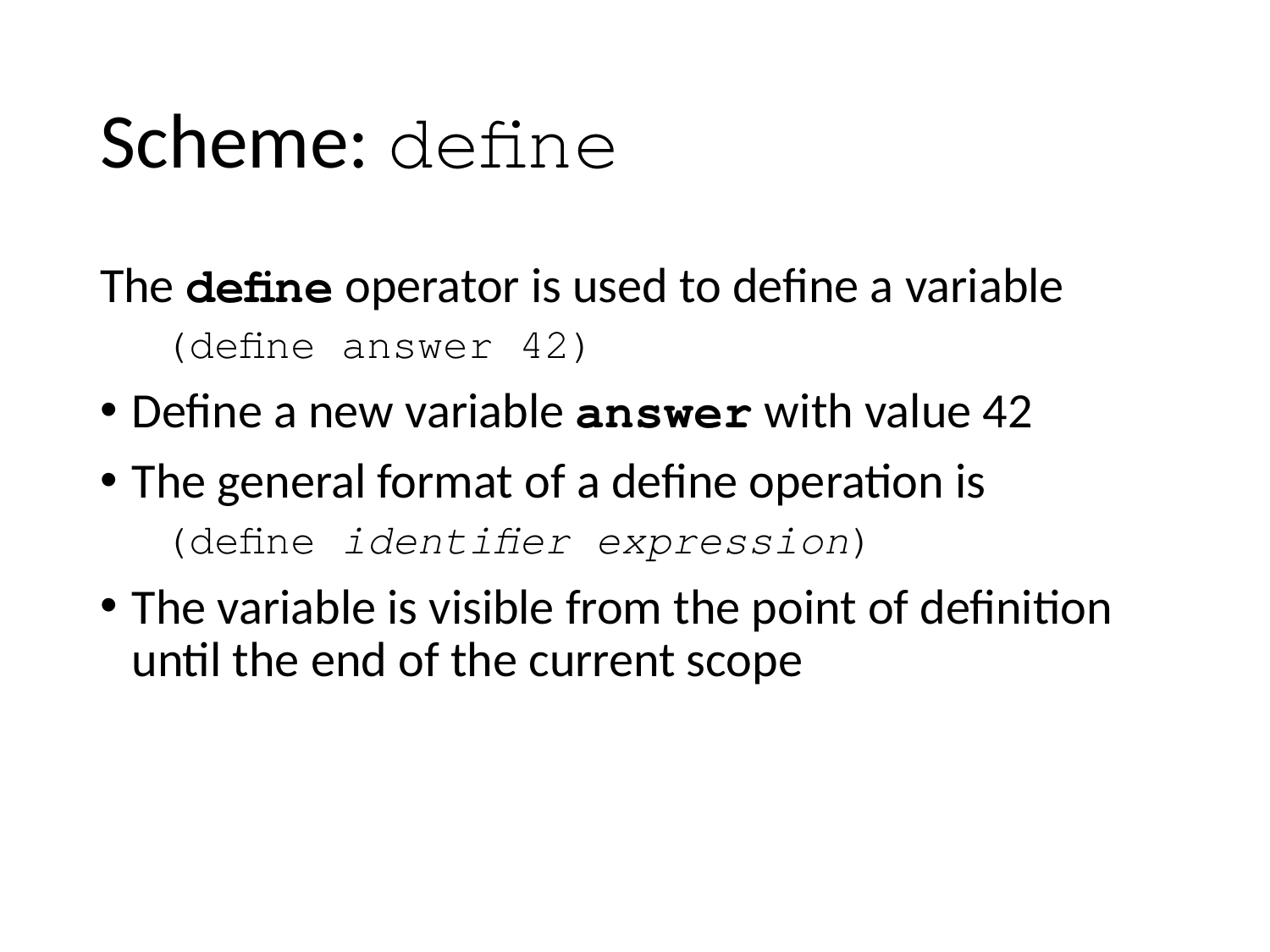

# Scheme: define
The define operator is used to define a variable
(define answer 42)
Define a new variable answer with value 42
The general format of a define operation is
(define identifier expression)
The variable is visible from the point of definition until the end of the current scope